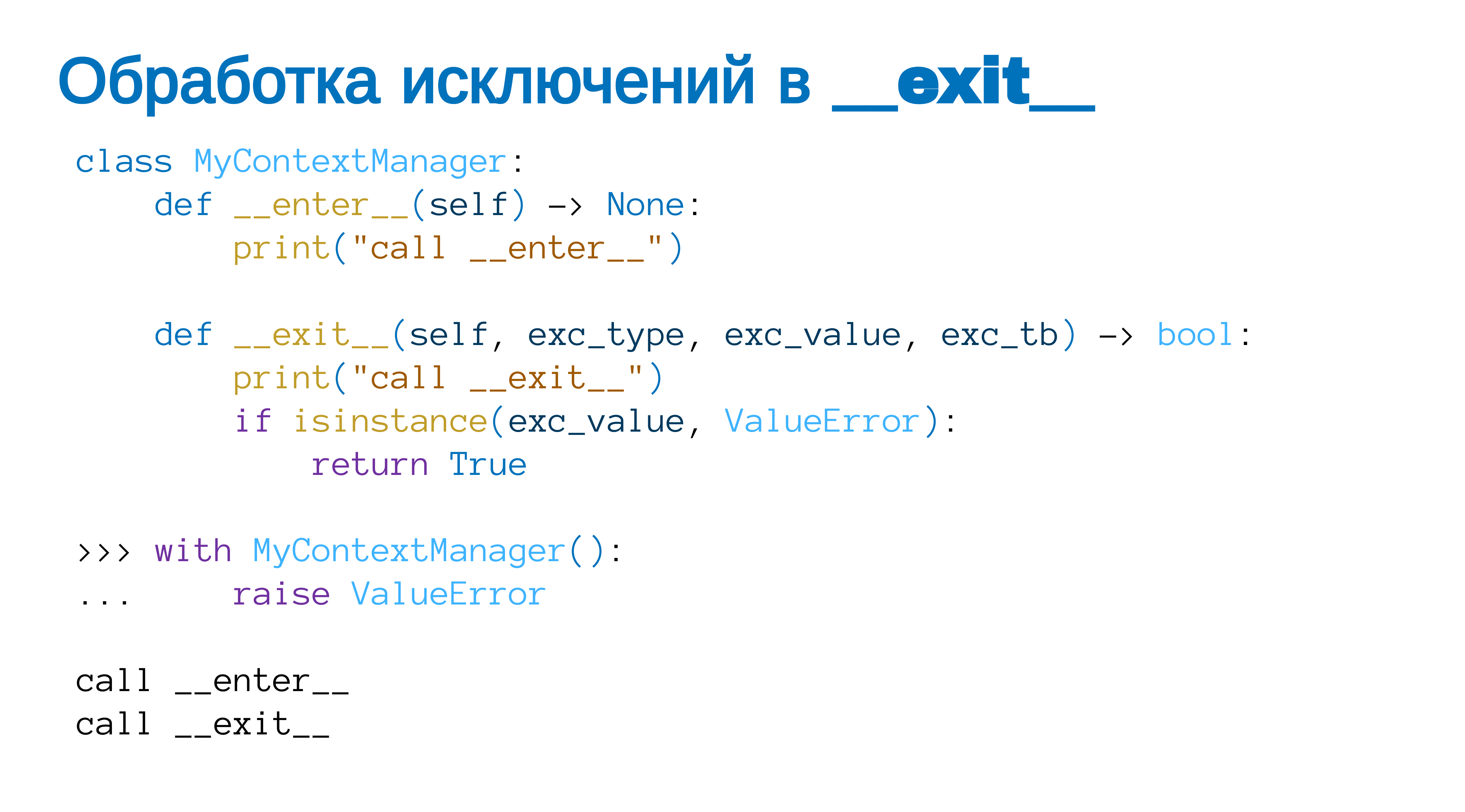

# Обработка исключений в __exit__
class MyContextManager:
    def __enter__(self) -> None:
        print("call __enter__")

    def __exit__(self, exc_type, exc_value, exc_tb) -> bool:
        print("call __exit__")
        if isinstance(exc_value, ValueError):
            return True

>>> with MyContextManager():
...     raise ValueError

call __enter__
call __exit__
45